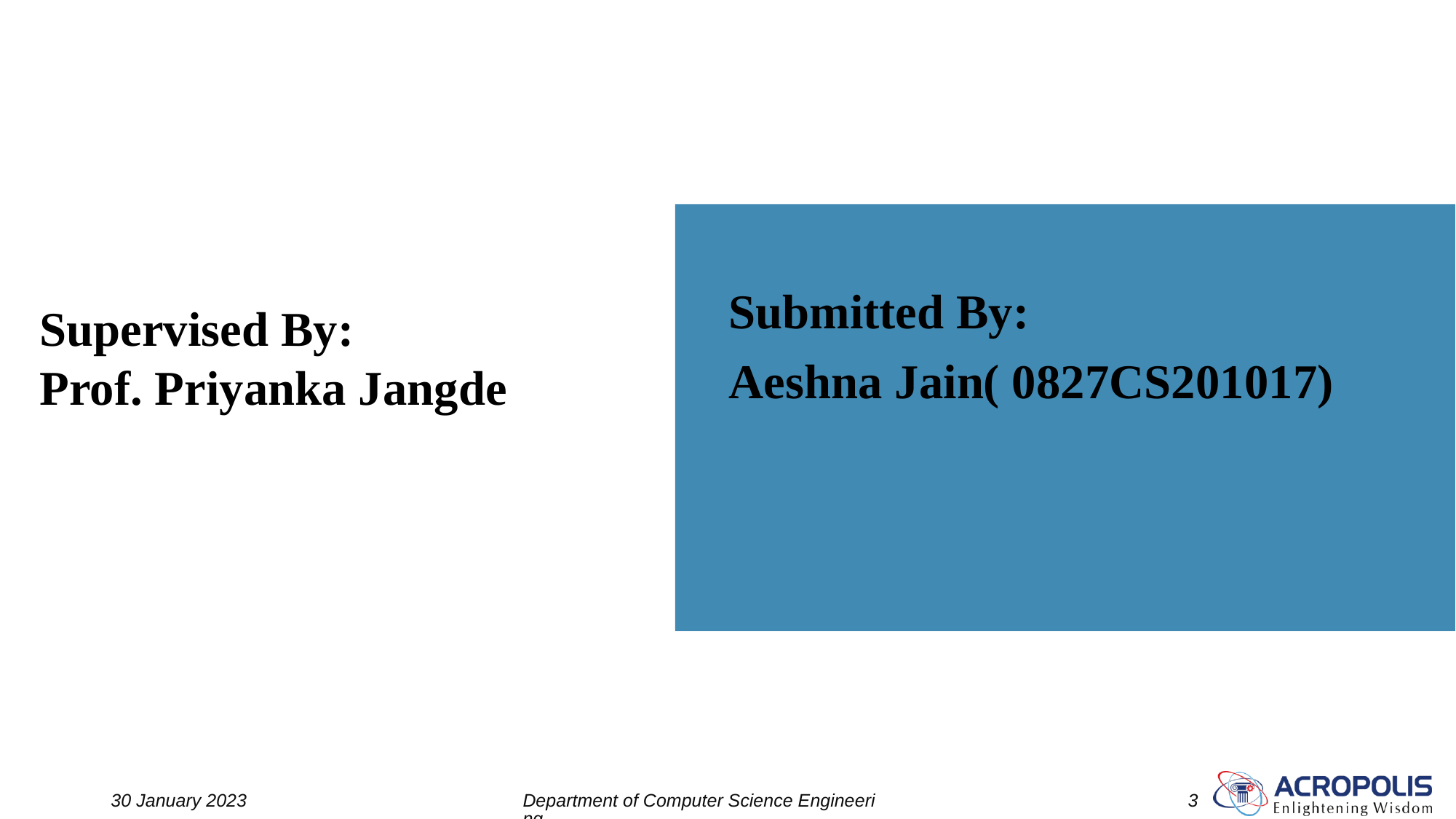

Submitted By:
Aeshna Jain( 0827CS201017)
# Supervised By: Prof. Priyanka Jangde
30 January 2023
Department of Computer Science Engineering
3